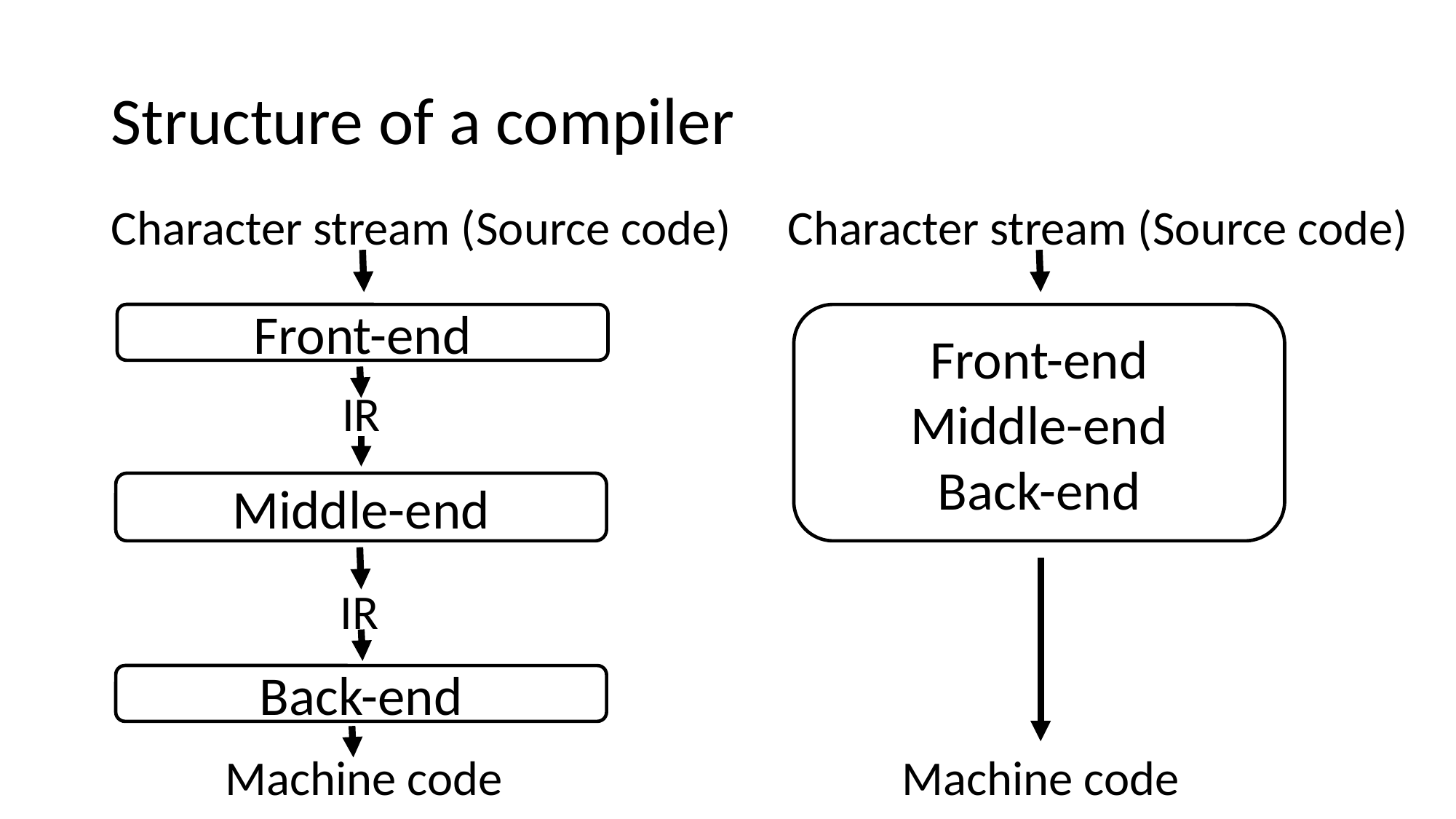

# Structure of a compiler
Character stream (Source code)
Character stream (Source code)
Front-end
Front-end
Middle-end
Back-end
IR
Middle-end
IR
Back-end
Machine code
Machine code